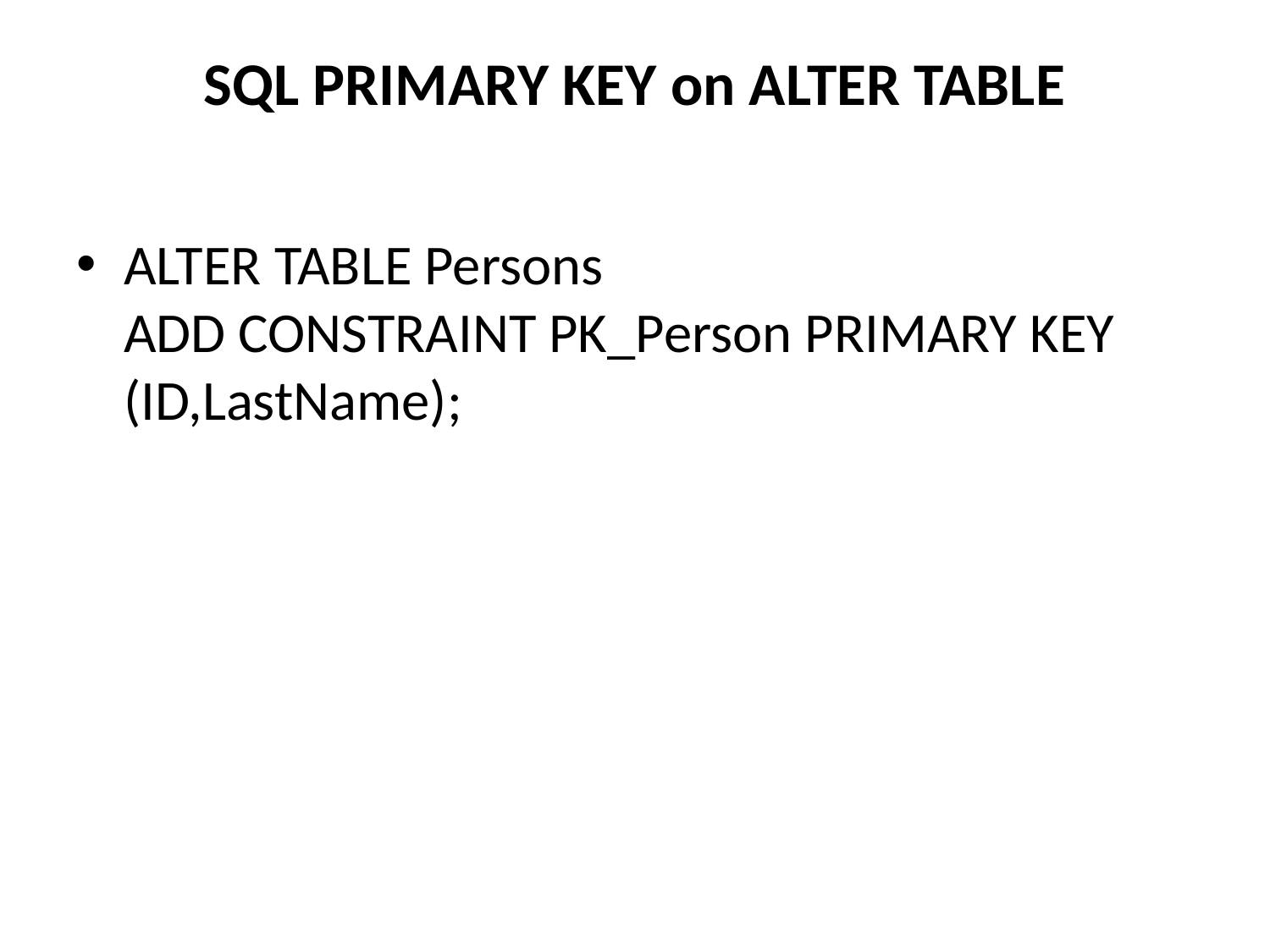

# SQL PRIMARY KEY on ALTER TABLE
ALTER TABLE Persons
ADD CONSTRAINT PK_Person PRIMARY KEY (ID,LastName);